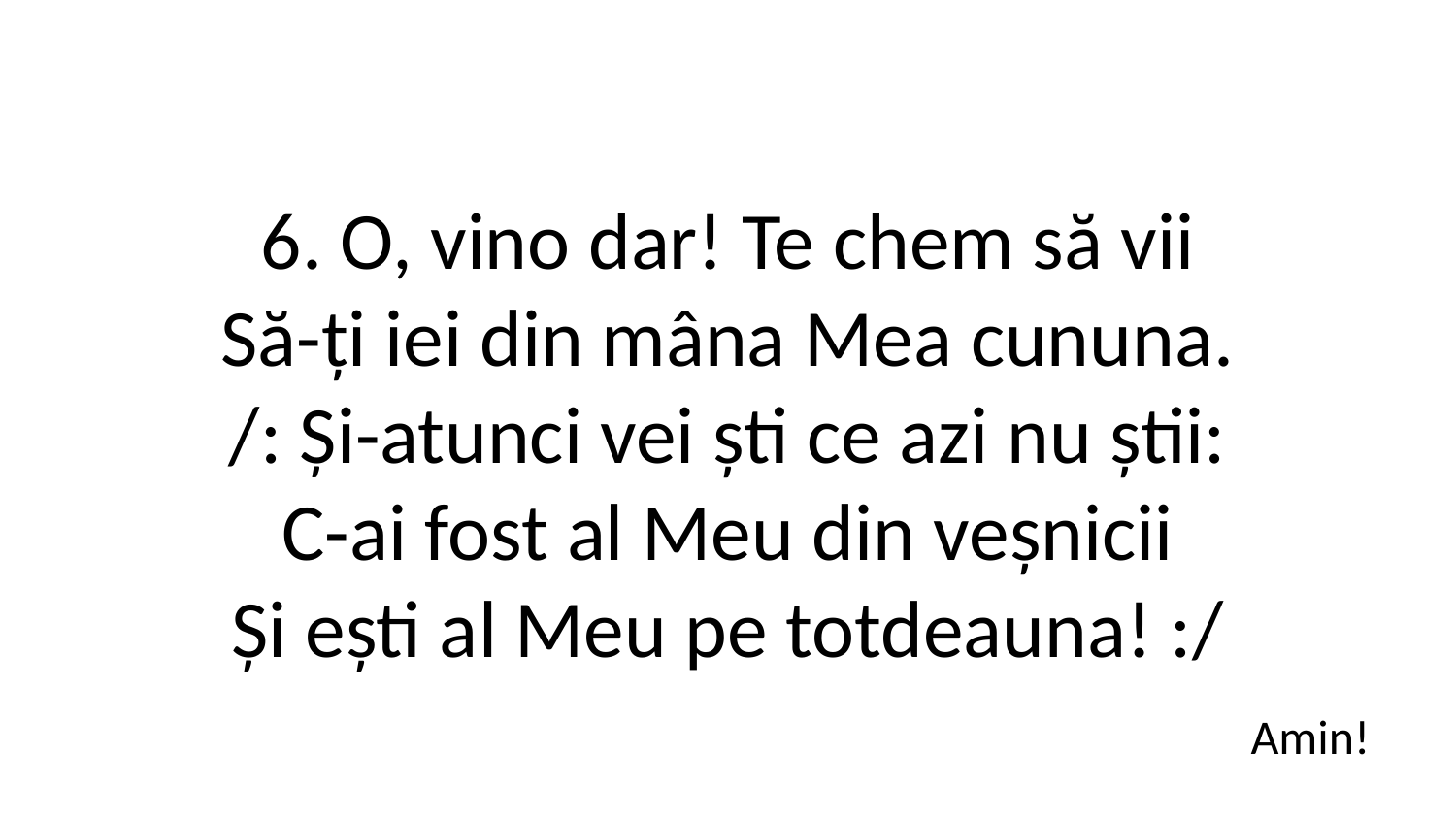

6. O, vino dar! Te chem să vii
Să-ți iei din mâna Mea cununa.
/: Și-atunci vei ști ce azi nu știi:
C-ai fost al Meu din veșnicii
Și ești al Meu pe totdeauna! :/

Amin!